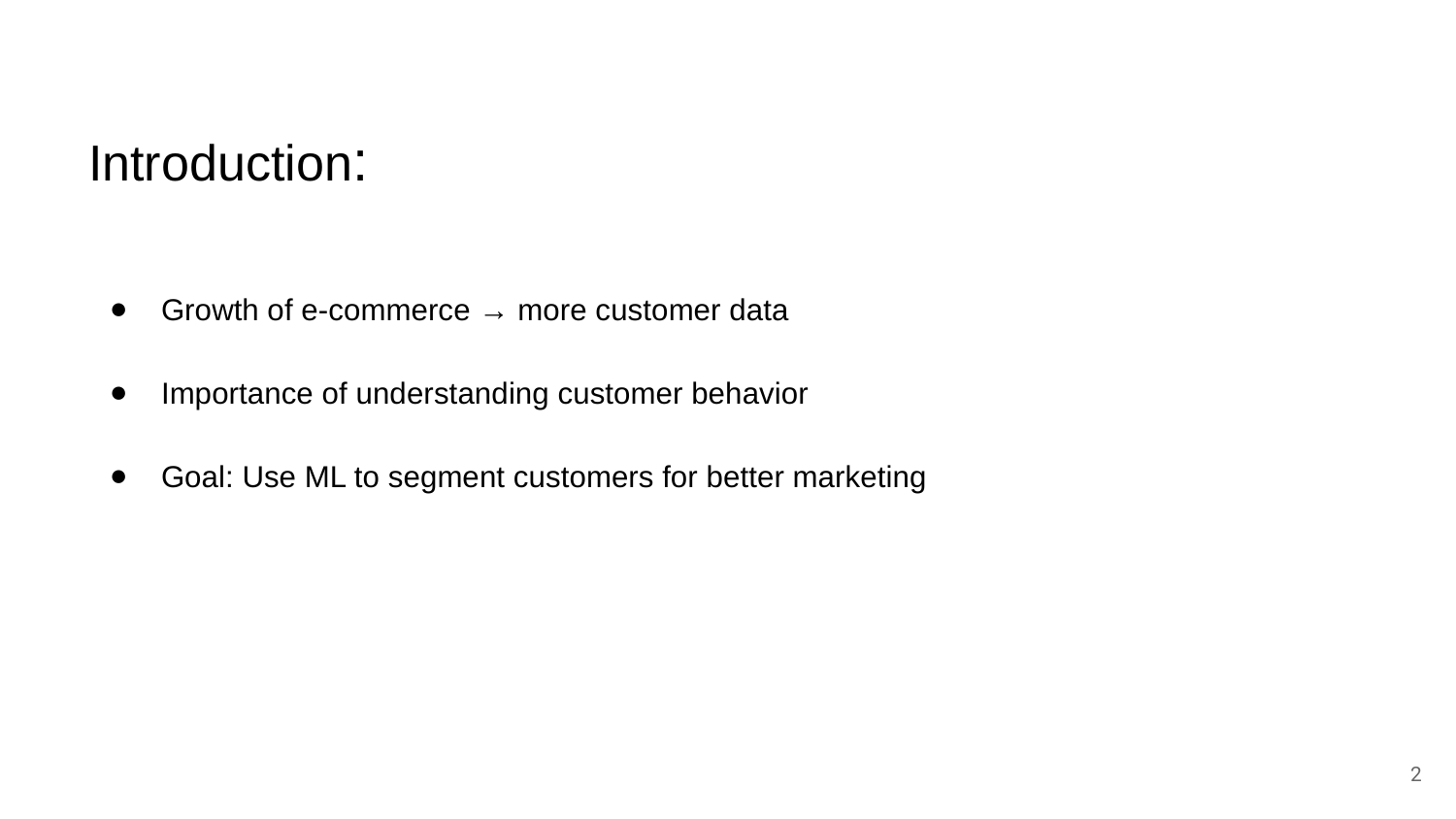

Introduction:

Growth of e-commerce → more customer data
Importance of understanding customer behavior
Goal: Use ML to segment customers for better marketing

2